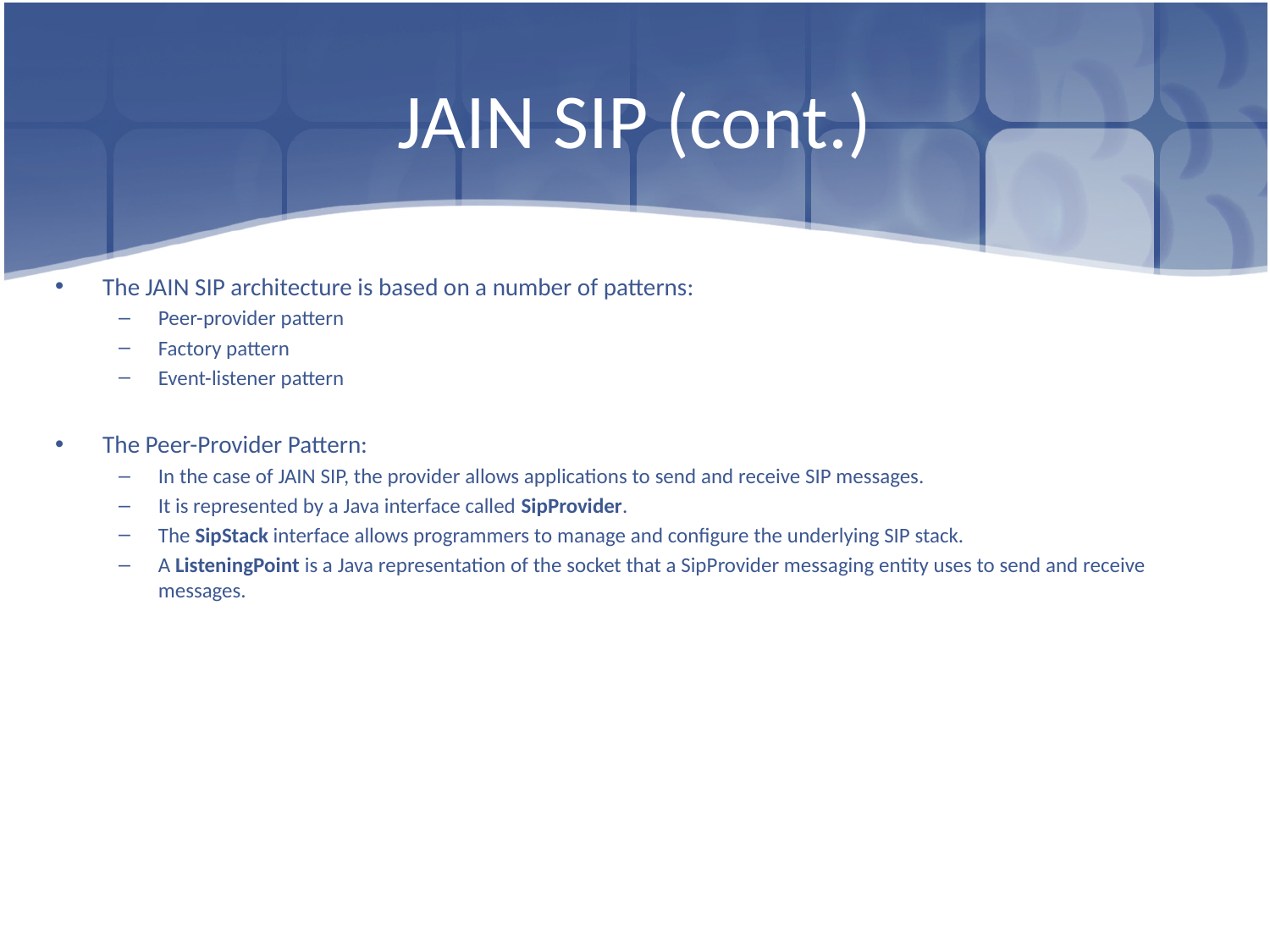

# JAIN SIP (cont.)
The JAIN SIP architecture is based on a number of patterns:
Peer-provider pattern
Factory pattern
Event-listener pattern

The Peer-Provider Pattern:
In the case of JAIN SIP, the provider allows applications to send and receive SIP messages.
It is represented by a Java interface called SipProvider.
The SipStack interface allows programmers to manage and configure the underlying SIP stack.
A ListeningPoint is a Java representation of the socket that a SipProvider messaging entity uses to send and receive messages.